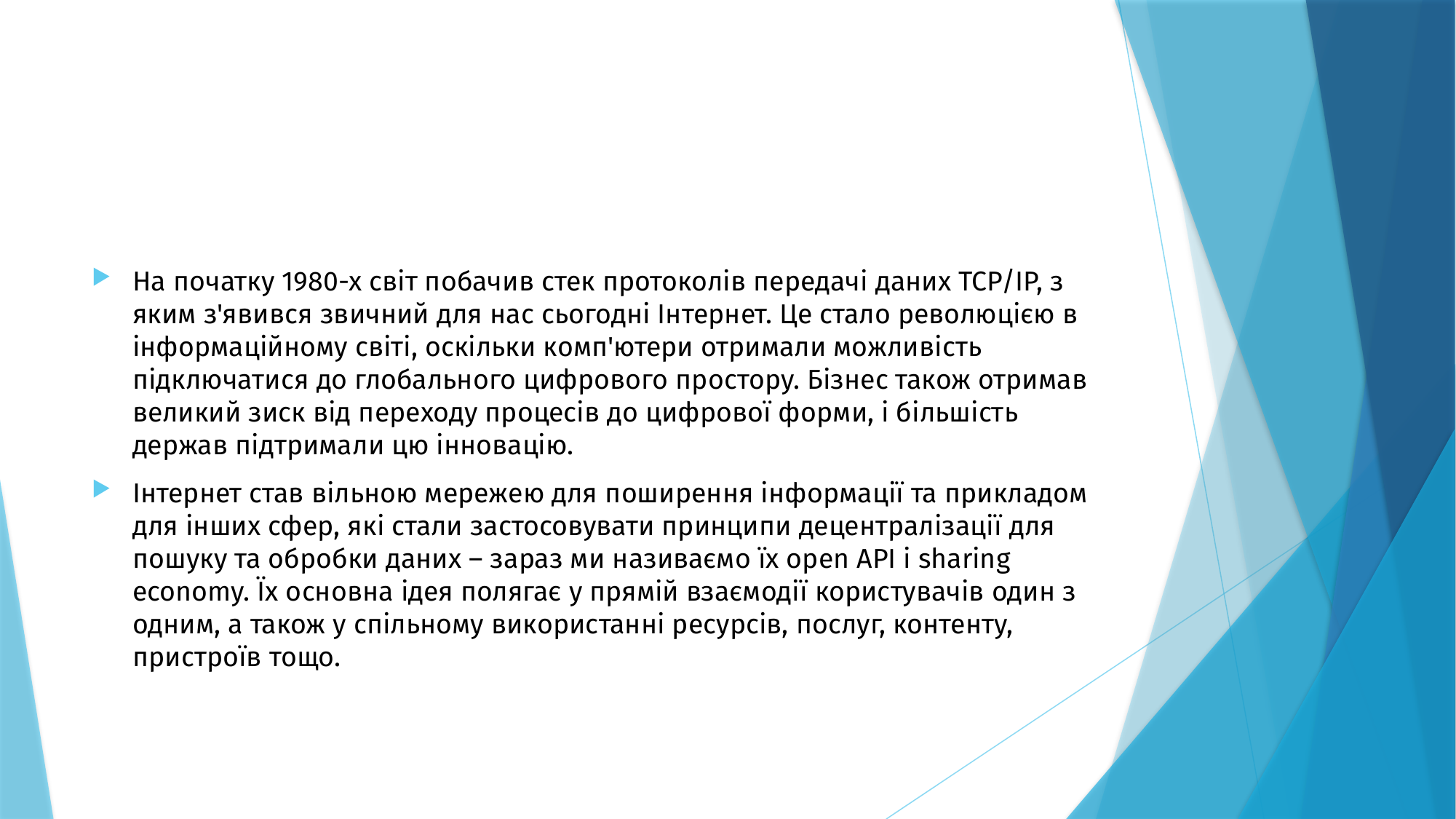

#
На початку 1980-х світ побачив стек протоколів передачі даних TCP/IP, з яким з'явився звичний для нас сьогодні Інтернет. Це стало революцією в інформаційному світі, оскільки комп'ютери отримали можливість підключатися до глобального цифрового простору. Бізнес також отримав великий зиск від переходу процесів до цифрової форми, і більшість держав підтримали цю інновацію.
Інтернет став вільною мережею для поширення інформації та прикладом для інших сфер, які стали застосовувати принципи децентралізації для пошуку та обробки даних – зараз ми називаємо їх open API і sharing economy. Їх основна ідея полягає у прямій взаємодії користувачів один з одним, а також у спільному використанні ресурсів, послуг, контенту, пристроїв тощо.